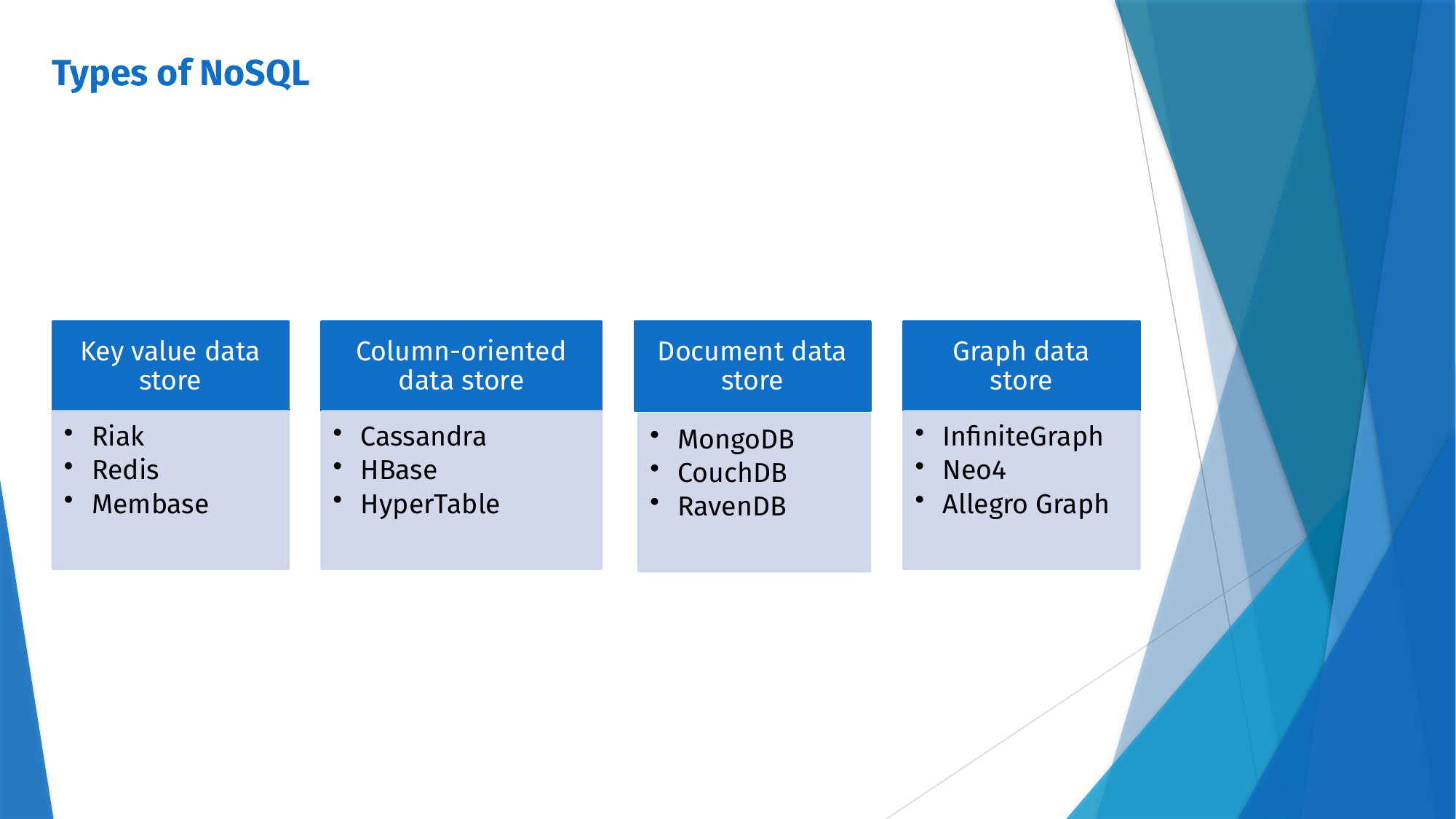

# Types of NoSQL

Key value data store
 Riak
 Redis
 Membase
Column-oriented data store
 Cassandra
 HBase
 HyperTable
Document data store
 MongoDB
 CouchDB
 RavenDB
Graph data store
 InfiniteGraph
 Neo4
 Allegro Graph